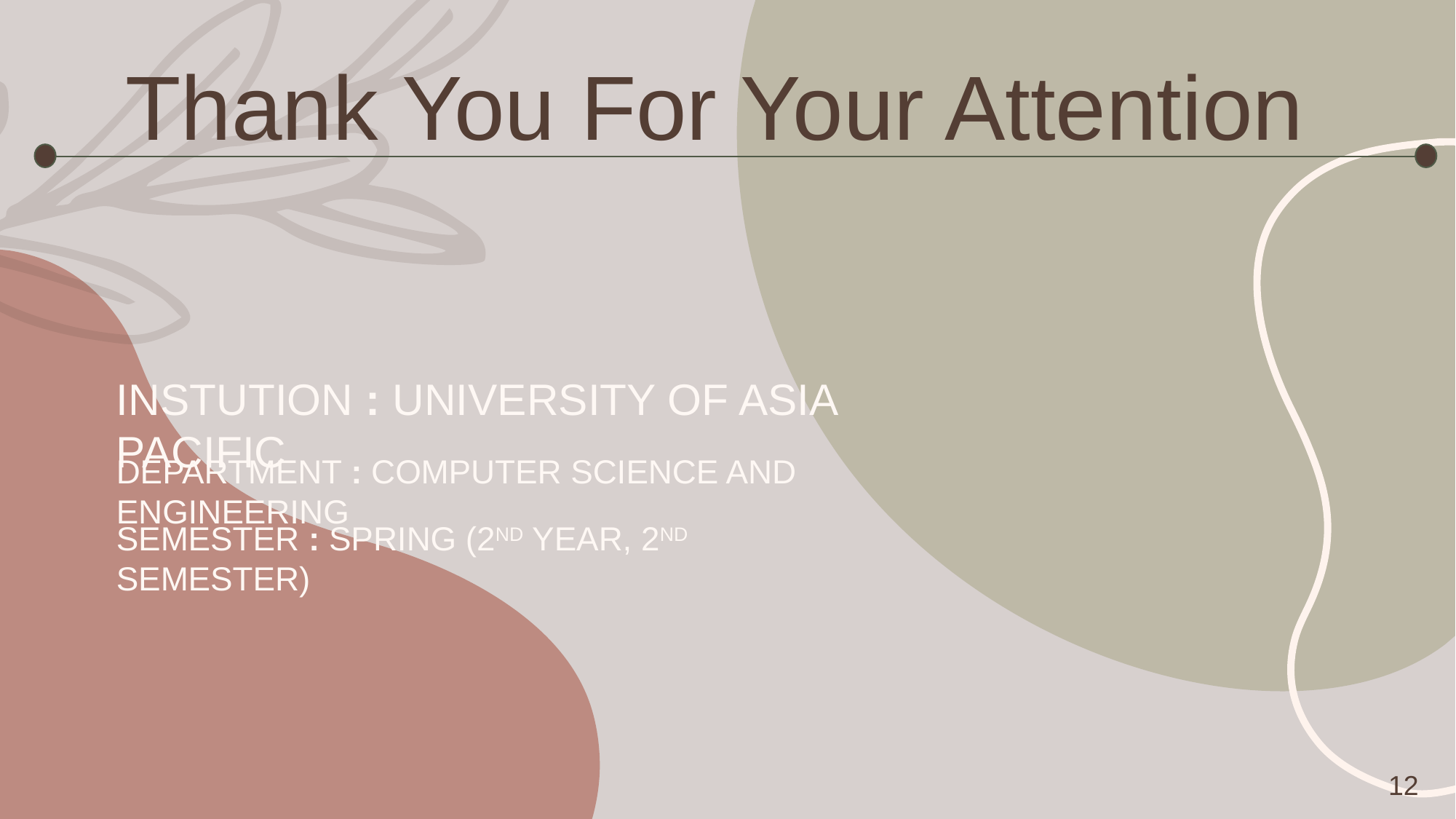

# Thank You For Your Attention

INSTUTION : UNIVERSITY OF ASIA PACIFIC
DEPARTMENT : COMPUTER SCIENCE AND ENGINEERING
SEMESTER : SPRING (2ND YEAR, 2ND SEMESTER)
12